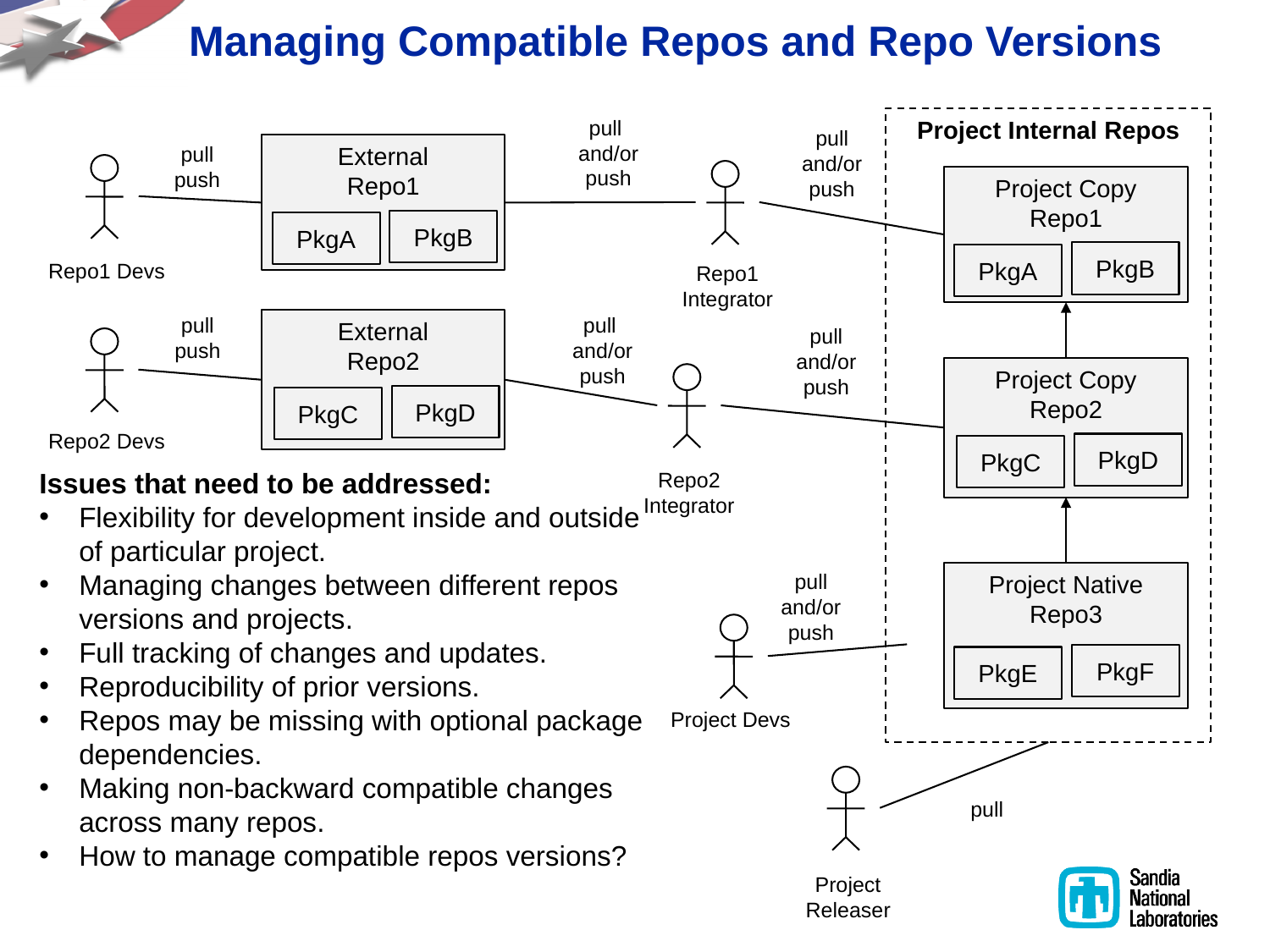

# Managing Compatible Repos and Repo Versions
pull
and/or
push
Project Internal Repos
pull
and/or
push
pull
push
External
Repo1

Repo1 Devs

Project Copy
Repo1

PkgB
PkgA
PkgB
PkgA
Repo1 Integrator
pull
push
pull
and/or
push
External
Repo2
pull
and/or
push

Project Copy
Repo2

PkgD
PkgC
Repo2 Devs
PkgD
PkgC
Issues that need to be addressed:
Flexibility for development inside and outside of particular project.
Managing changes between different repos versions and projects.
Full tracking of changes and updates.
Reproducibility of prior versions.
Repos may be missing with optional package dependencies.
Making non-backward compatible changes across many repos.
How to manage compatible repos versions?
Repo2 Integrator
pull
and/or
push
Project Native
Repo3

PkgF
PkgE
Project Devs

pull
Project Releaser